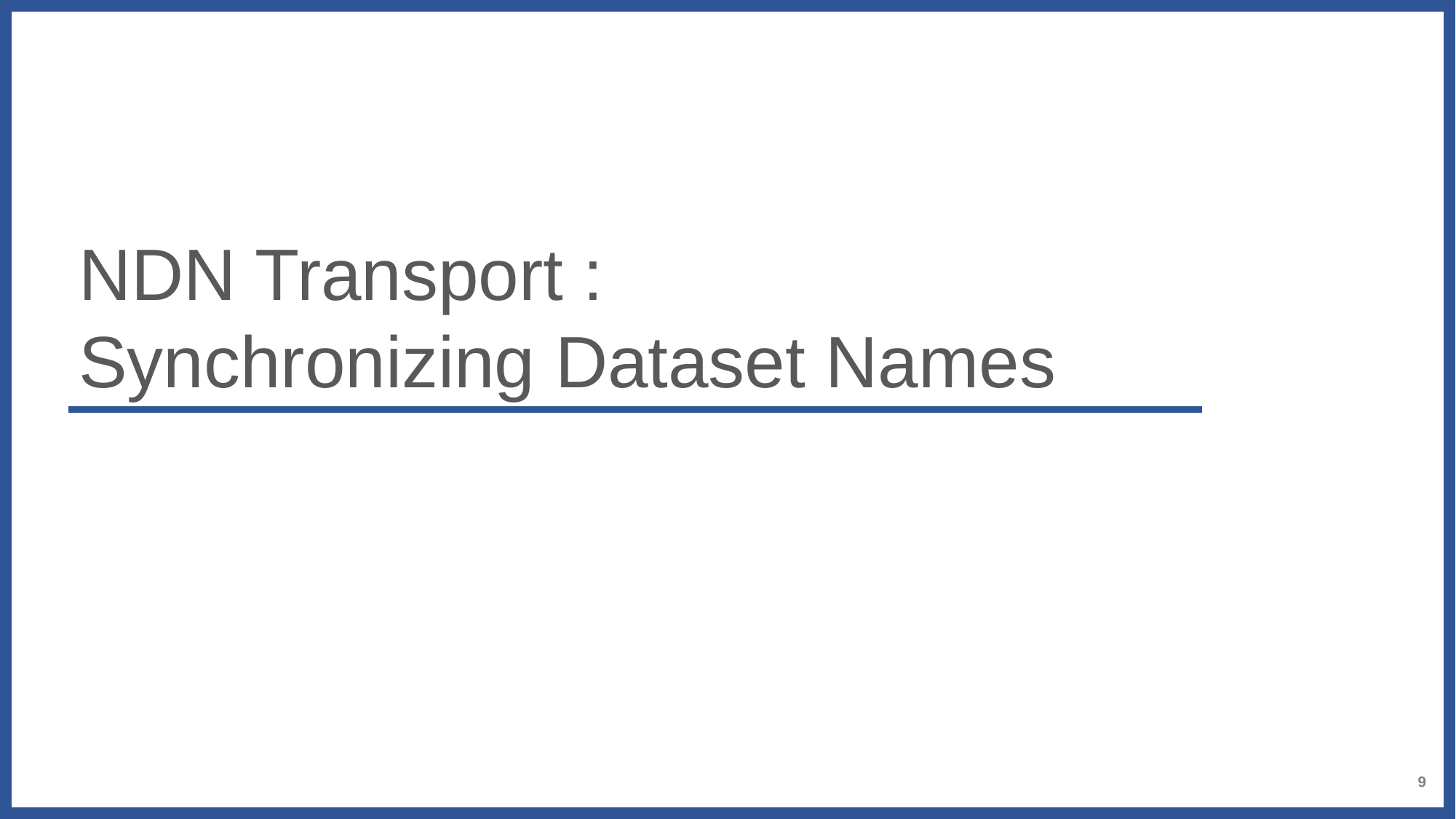

NDN Transport :
Synchronizing Dataset Names
9